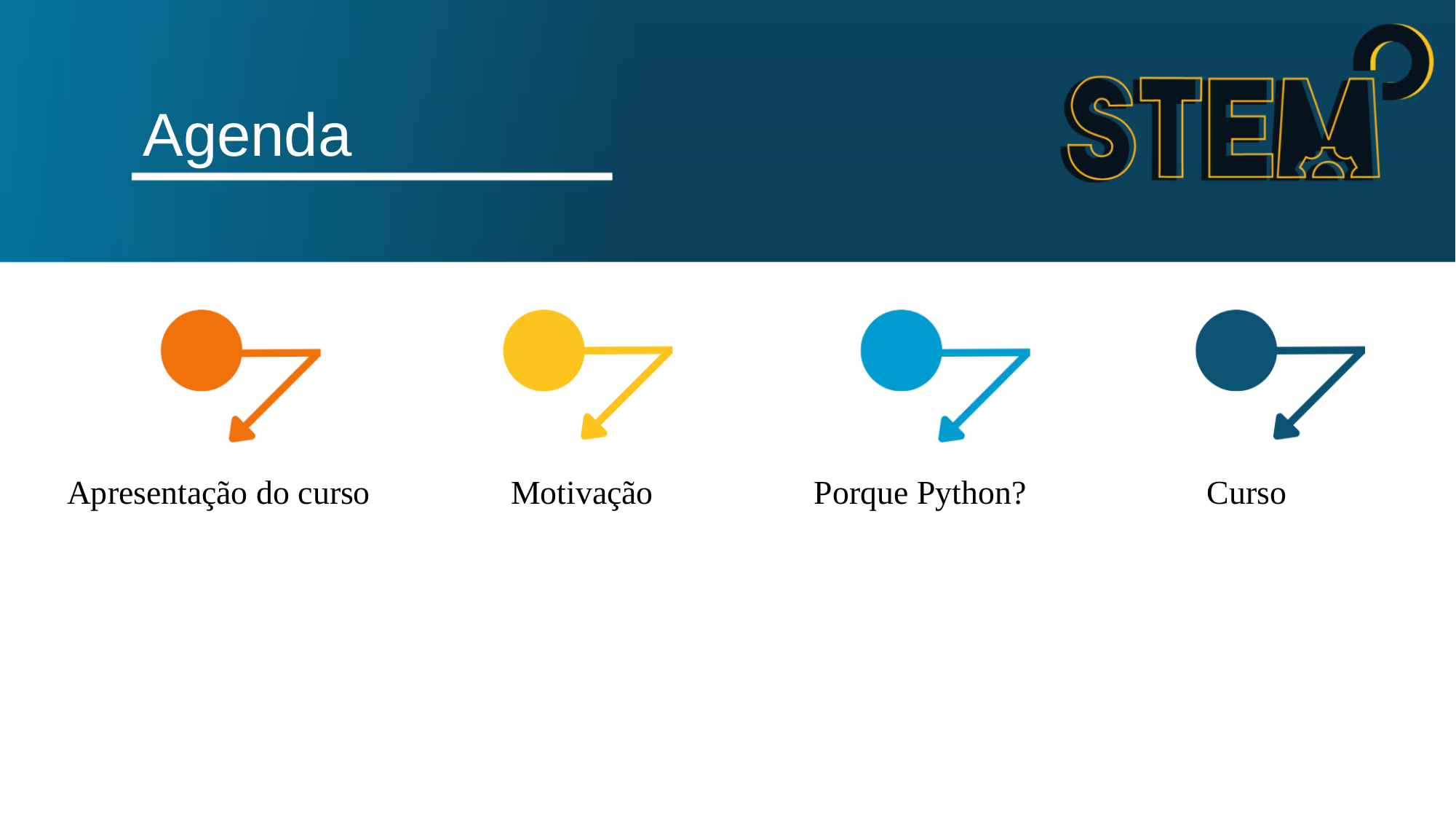

Agenda
Motivação
Apresentação do curso
Porque Python?
Curso